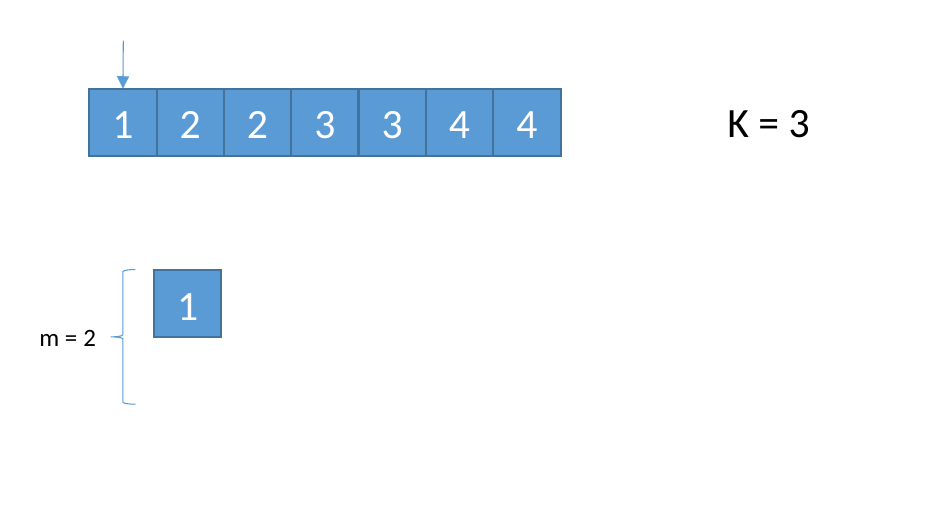

1
2
2
3
3
4
4
K = 3

1
m = 2